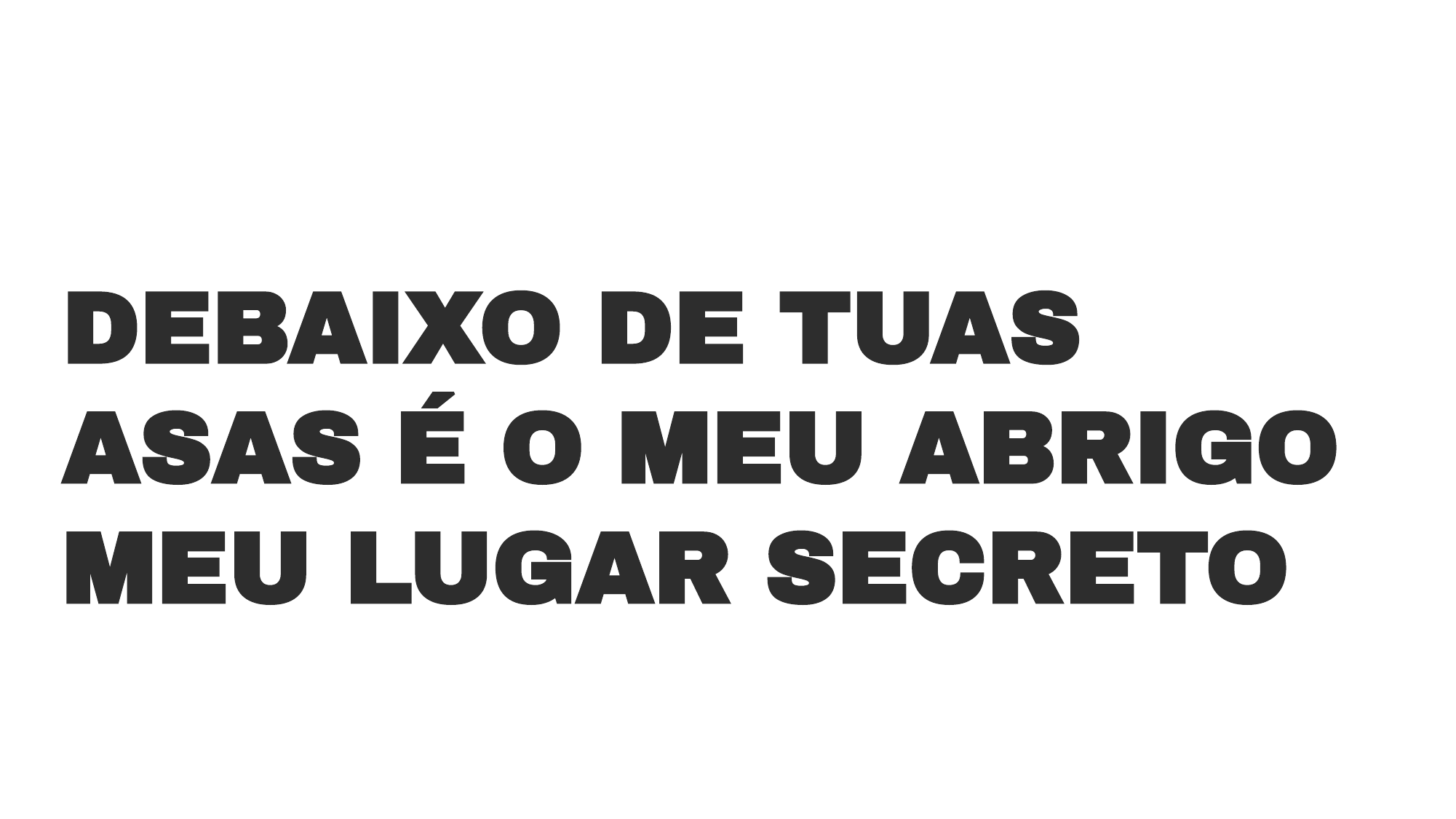

DEBAIXO DE TUAS ASAS É O MEU ABRIGO
MEU LUGAR SECRETO